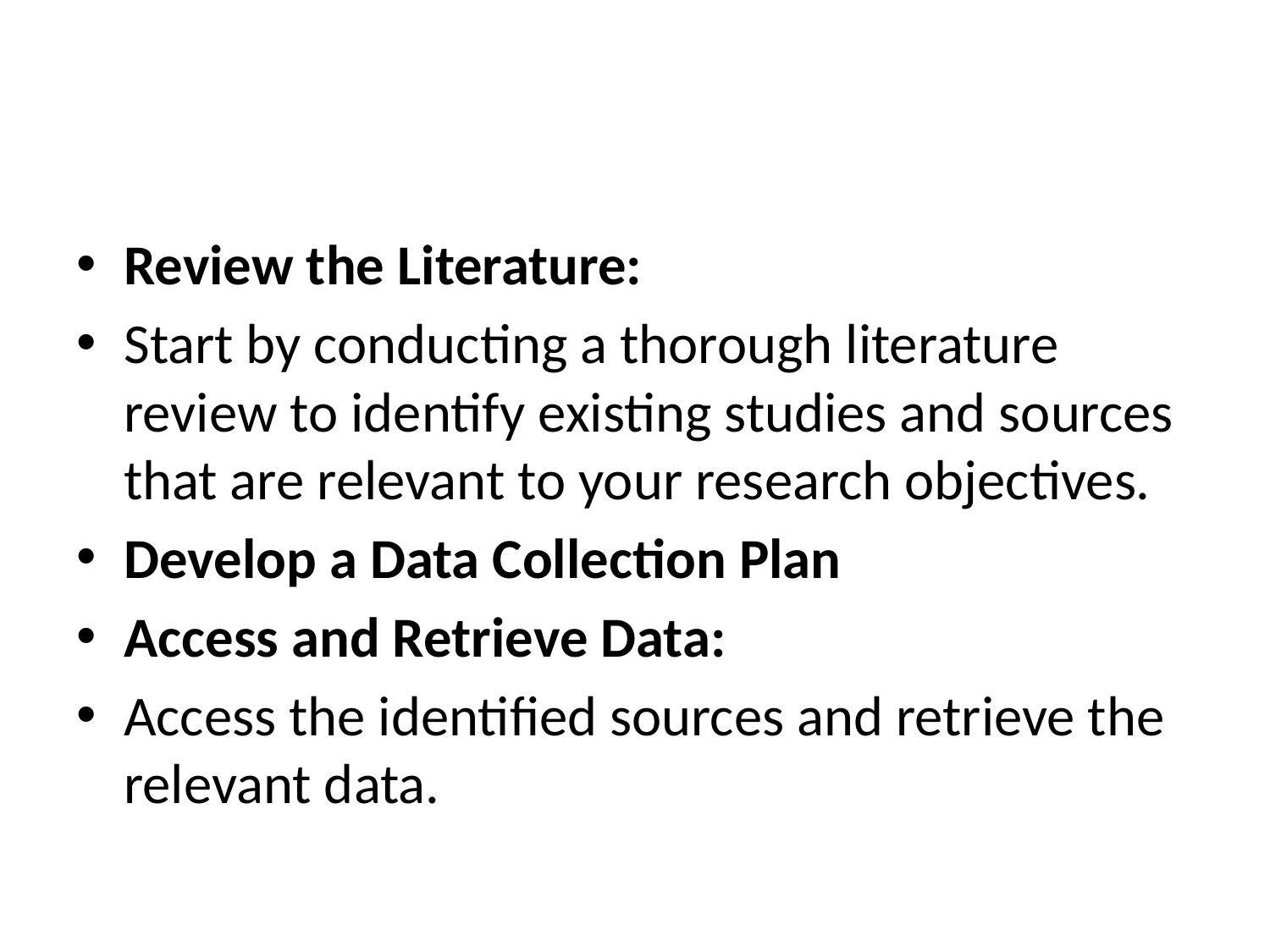

#
Review the Literature:
Start by conducting a thorough literature review to identify existing studies and sources that are relevant to your research objectives.
Develop a Data Collection Plan
Access and Retrieve Data:
Access the identified sources and retrieve the relevant data.